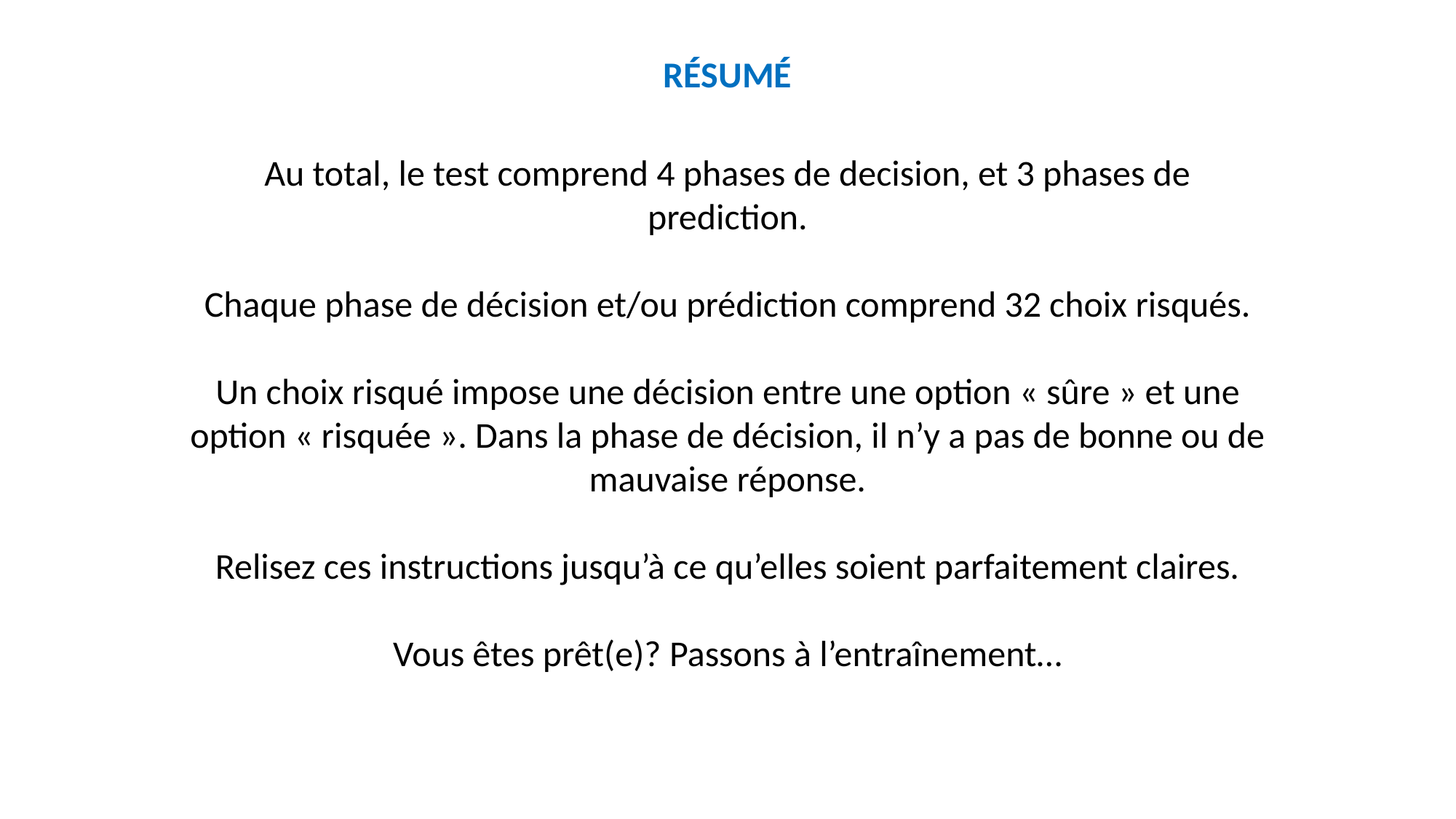

RÉSUMÉ
Au total, le test comprend 4 phases de decision, et 3 phases de prediction.

Chaque phase de décision et/ou prédiction comprend 32 choix risqués.

Un choix risqué impose une décision entre une option « sûre » et une option « risquée ». Dans la phase de décision, il n’y a pas de bonne ou de mauvaise réponse.

Relisez ces instructions jusqu’à ce qu’elles soient parfaitement claires.

Vous êtes prêt(e)? Passons à l’entraînement…